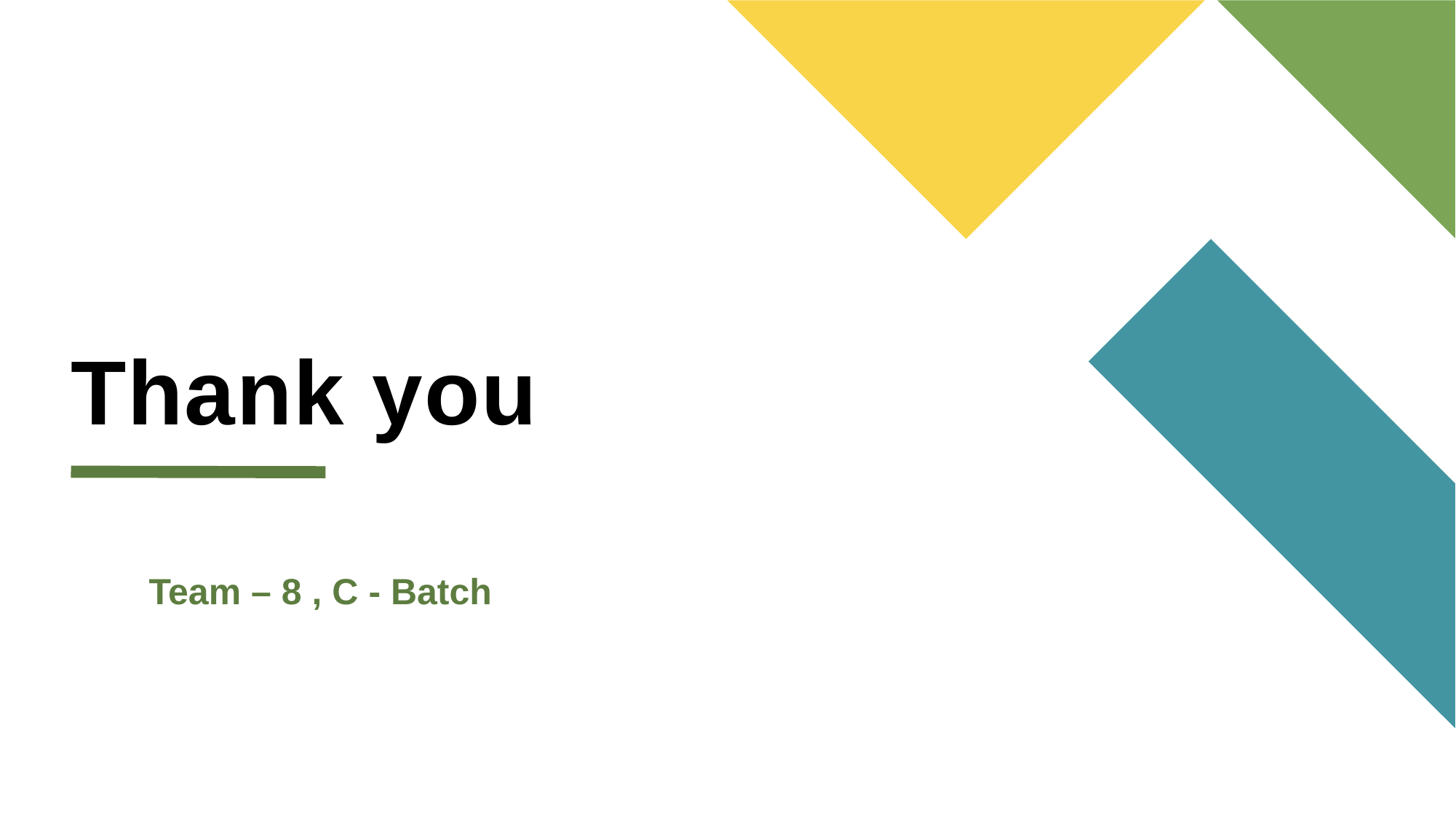

# Thank you
Team – 8 , C - Batch